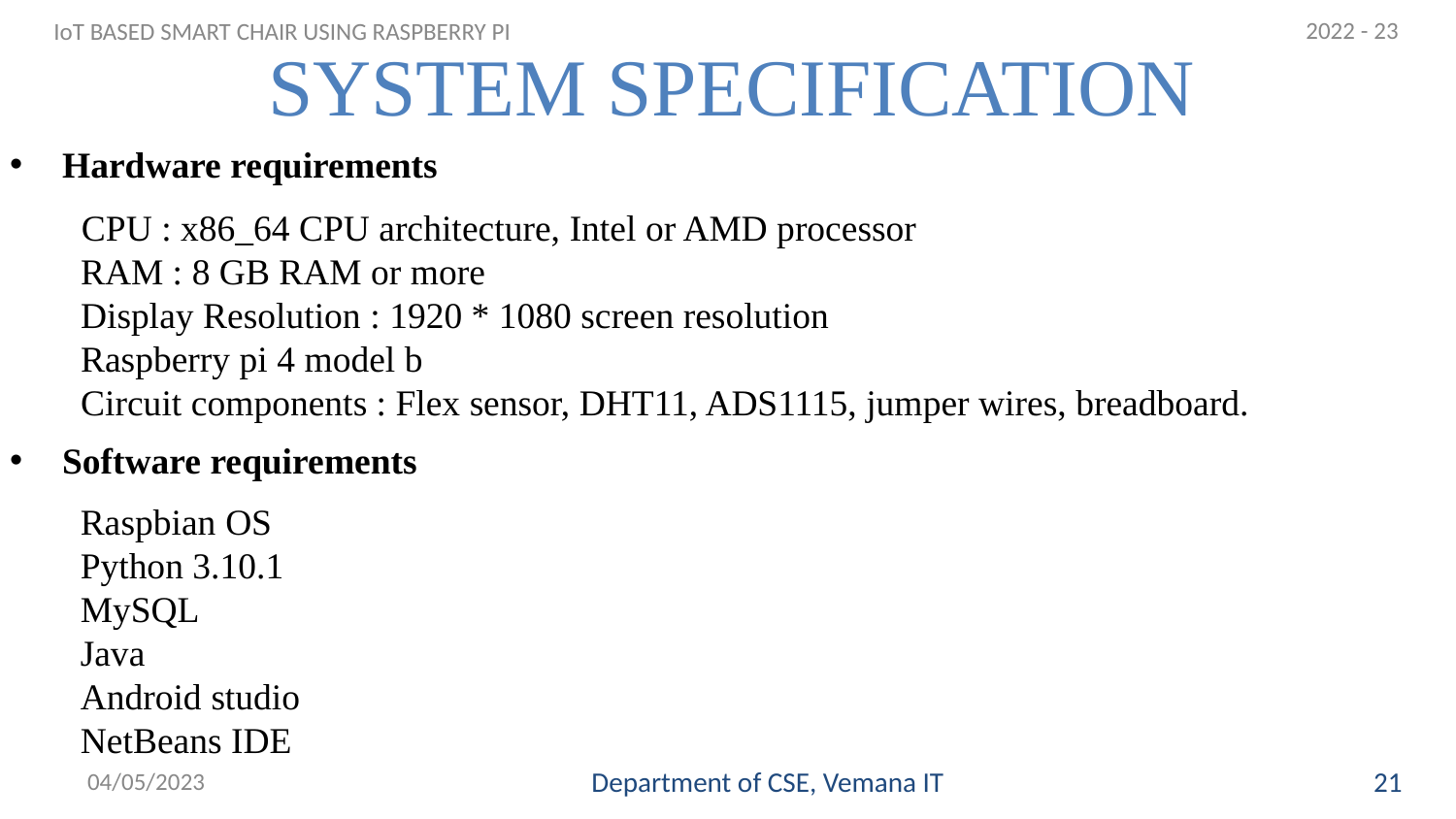

2022 - 23
# SYSTEM SPECIFICATION
IoT BASED SMART CHAIR USING RASPBERRY PI

Hardware requirements

        CPU : x86_64 CPU architecture, Intel or AMD processor
RAM : 8 GB RAM or more
Display Resolution : 1920 * 1080 screen resolution
Raspberry pi 4 model b
Circuit components : Flex sensor, DHT11, ADS1115, jumper wires, breadboard.

Software requirements

Raspbian OS
Python 3.10.1
MySQL
Java
Android studio
NetBeans IDE

04/05/2023
Department of CSE, Vemana IT
22
21